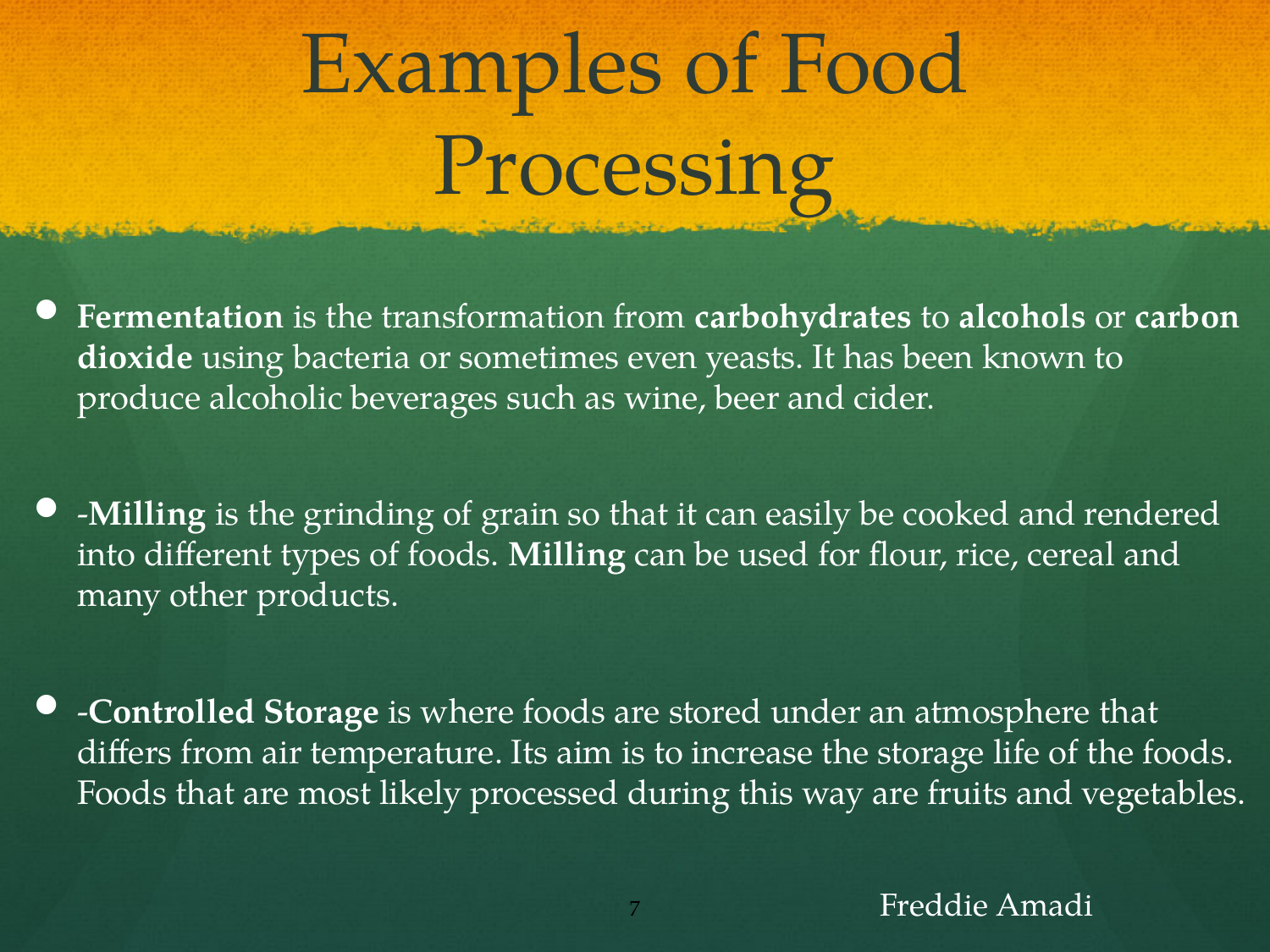

# Examples of Food Processing
Fermentation is the transformation from carbohydrates to alcohols or carbon dioxide using bacteria or sometimes even yeasts. It has been known to produce alcoholic beverages such as wine, beer and cider.

-Milling is the grinding of grain so that it can easily be cooked and rendered into different types of foods. Milling can be used for flour, rice, cereal and many other products.

-Controlled Storage is where foods are stored under an atmosphere that differs from air temperature. Its aim is to increase the storage life of the foods. Foods that are most likely processed during this way are fruits and vegetables.

Freddie Amadi
7